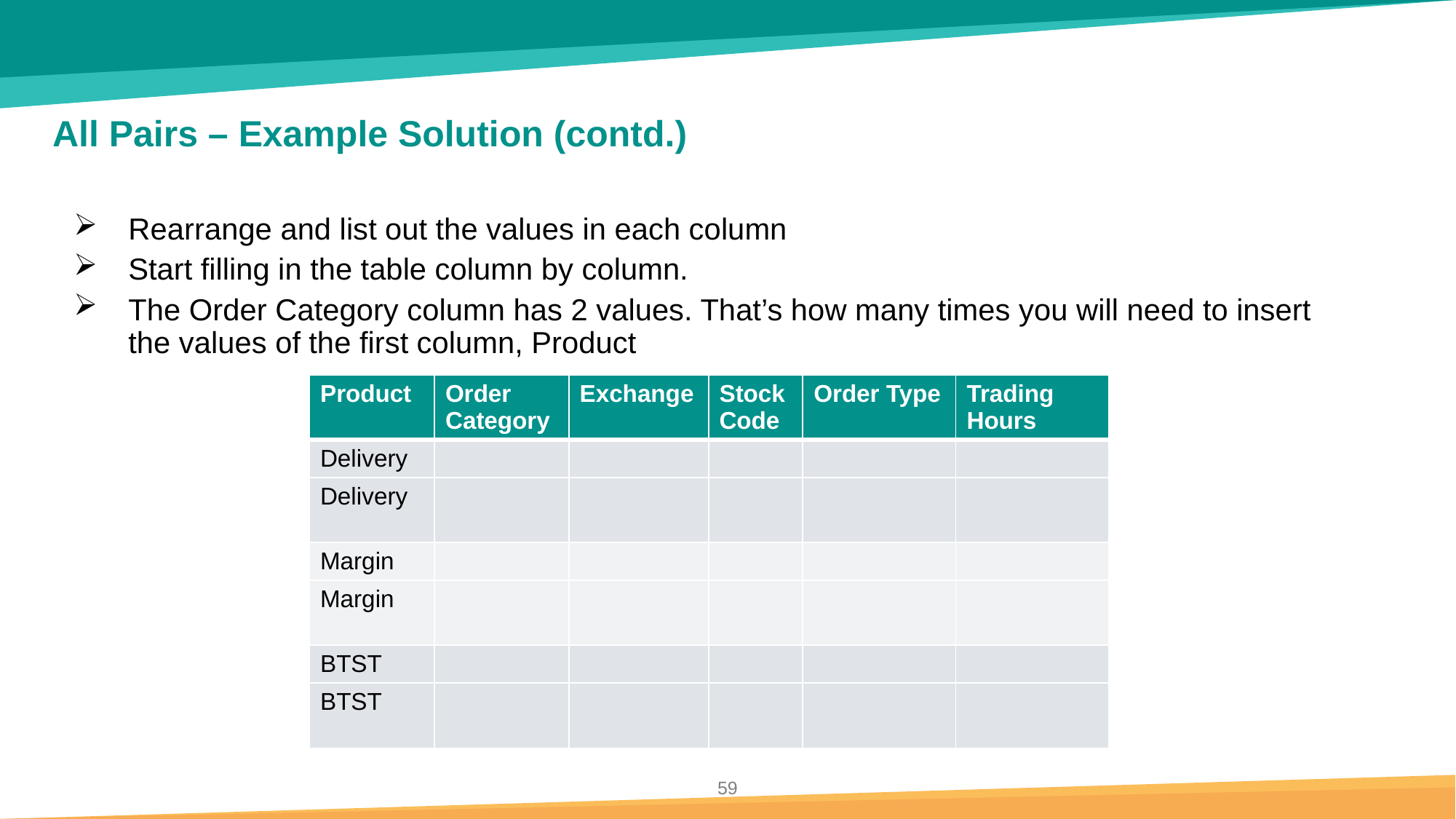

# All Pairs – Example Solution (contd.)
Rearrange and list out the values in each column
Start filling in the table column by column.
The Order Category column has 2 values. That’s how many times you will need to insert the values of the first column, Product

| Product | Order Category | Exchange | Stock Code | Order Type | Trading Hours |
| --- | --- | --- | --- | --- | --- |
| Delivery |  |  |  |  |  |
| Delivery |  |  |  |  |  |
| Margin |  |  |  |  |  |
| Margin |  |  |  |  |  |
| BTST |  |  |  |  |  |
| BTST |  |  |  |  |  |